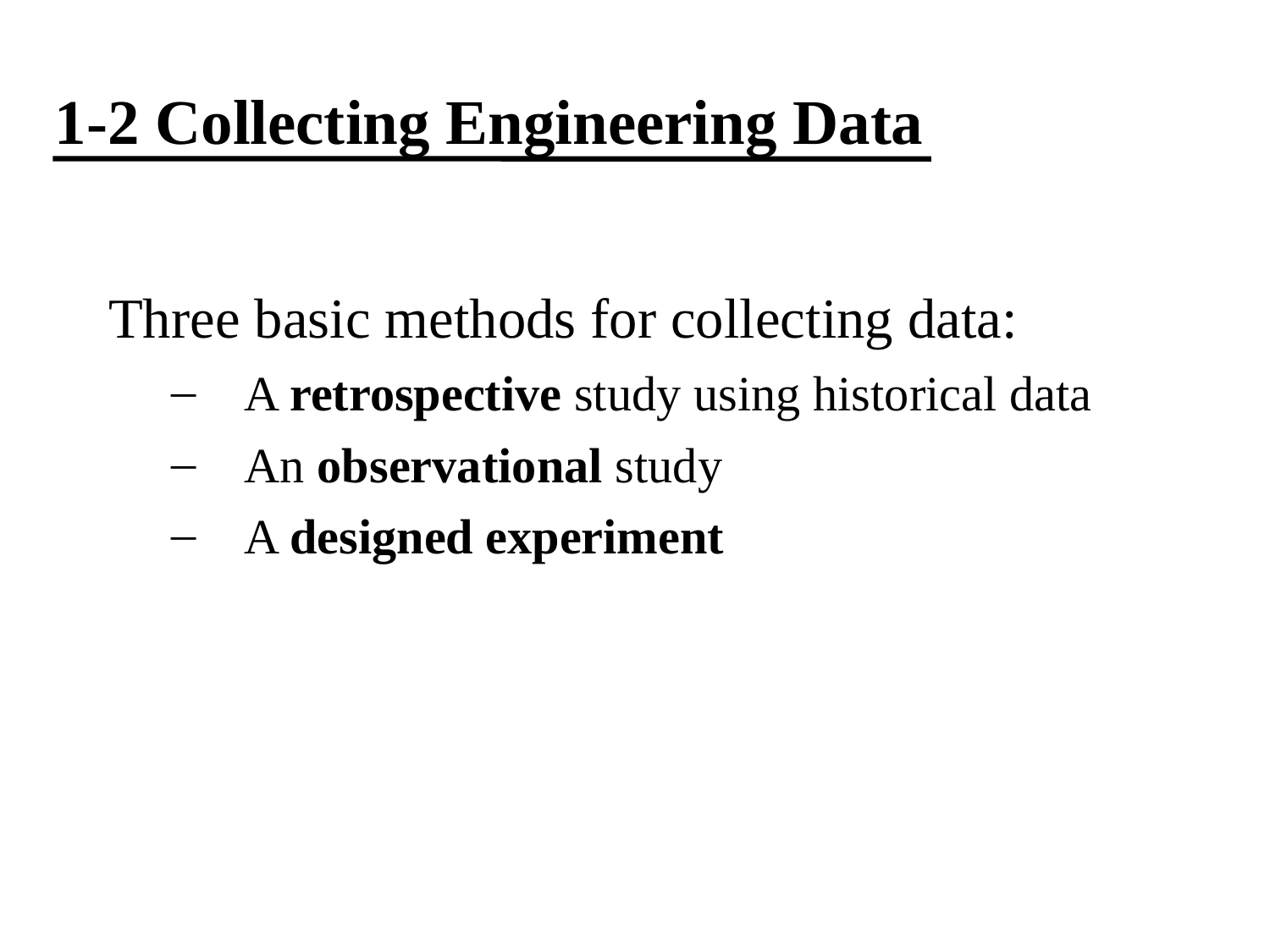

1-2 Collecting Engineering Data

# Three basic methods for collecting data:
A retrospective study using historical data
An observational study
A designed experiment